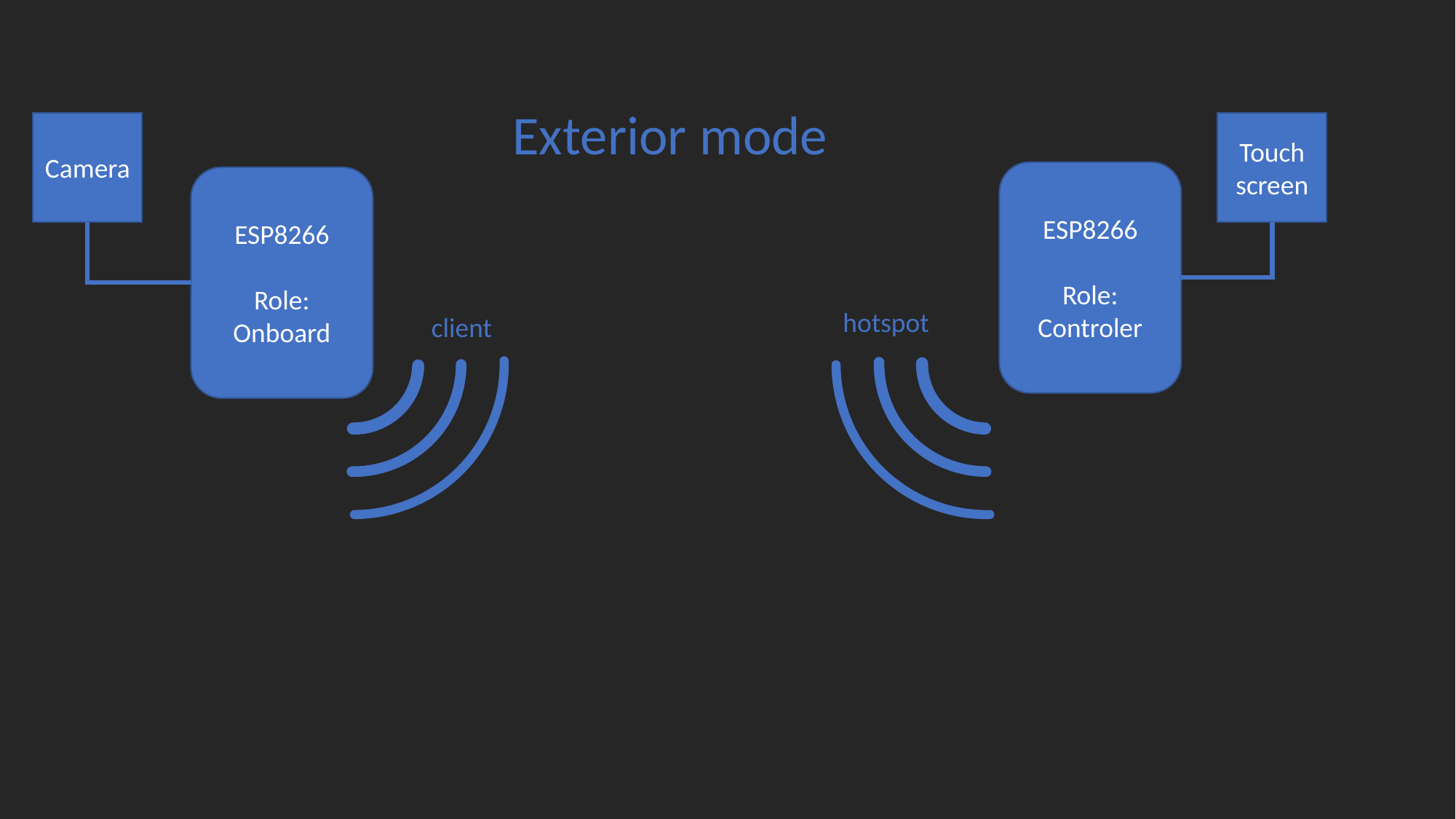

Exterior mode
Camera
Touch screen
ESP8266

Role: Controler
ESP8266

Role: Onboard

hotspot
client